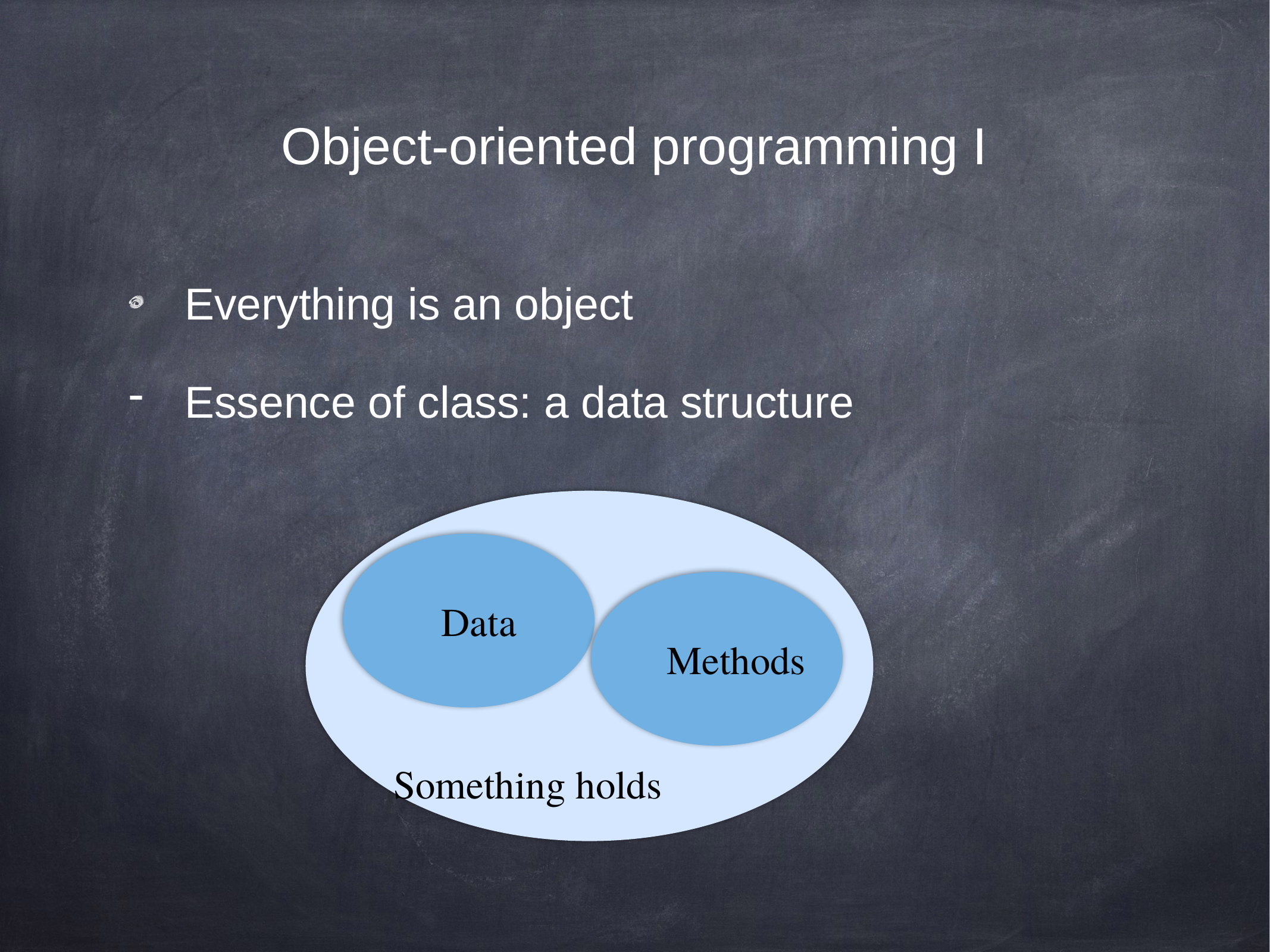

# Object-oriented programming I
Everything is an object
Essence of class: a data structure

Data
Methods
Something holds